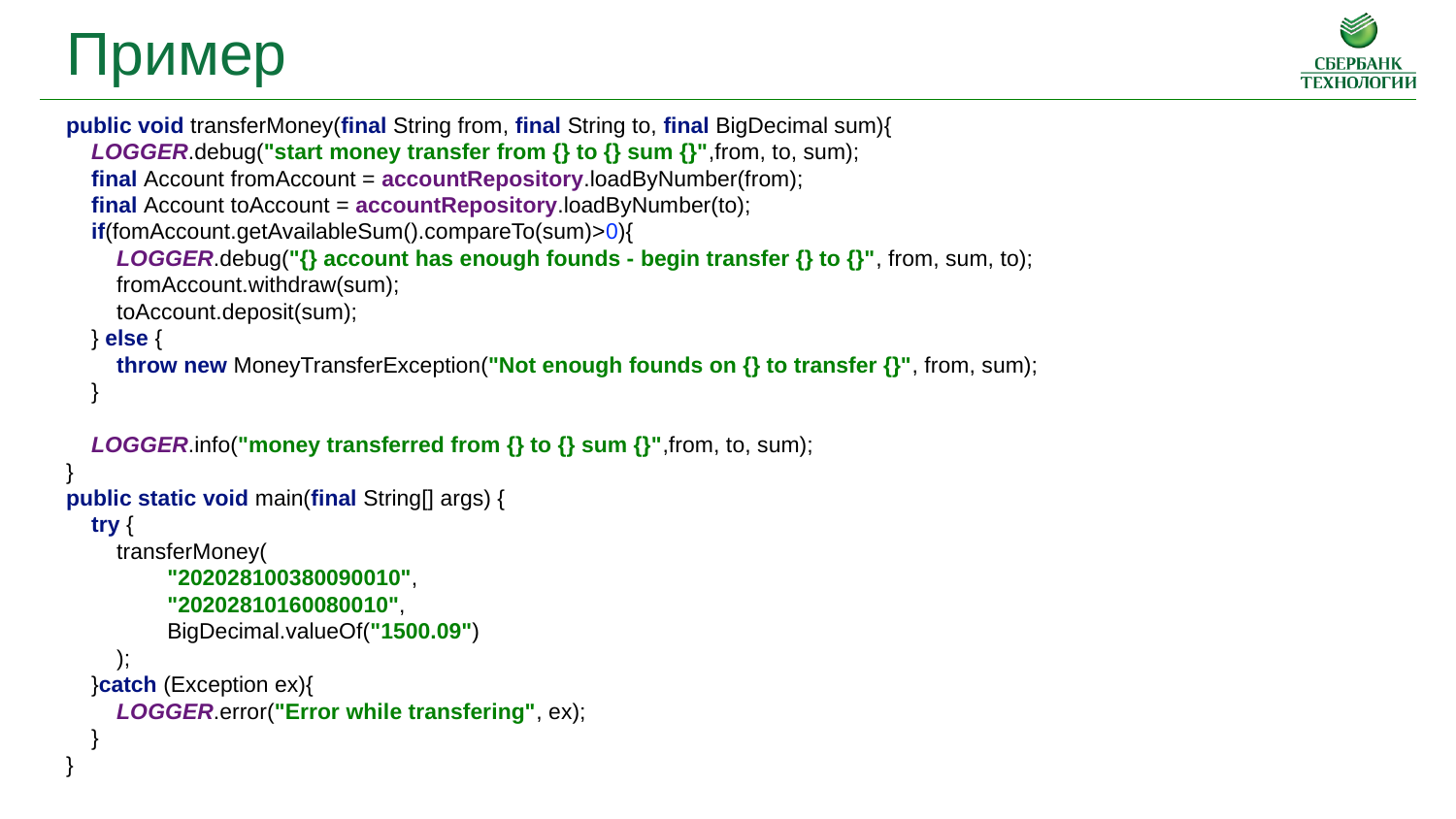

Пример
public void transferMoney(final String from, final String to, final BigDecimal sum){
    LOGGER.debug("start money transfer from {} to {} sum {}",from, to, sum);
    final Account fromAccount = accountRepository.loadByNumber(from);
    final Account toAccount = accountRepository.loadByNumber(to);
    if(fomAccount.getAvailableSum().compareTo(sum)>0){
        LOGGER.debug("{} account has enough founds - begin transfer {} to {}", from, sum, to);
        fromAccount.withdraw(sum);
        toAccount.deposit(sum);
    } else {
        throw new MoneyTransferException("Not enough founds on {} to transfer {}", from, sum);
    }

    LOGGER.info("money transferred from {} to {} sum {}",from, to, sum);
}
public static void main(final String[] args) {
    try {
        transferMoney(
                "202028100380090010",
                "20202810160080010",
                BigDecimal.valueOf("1500.09")
        );
    }catch (Exception ex){
        LOGGER.error("Error while transfering", ex);
    }
}